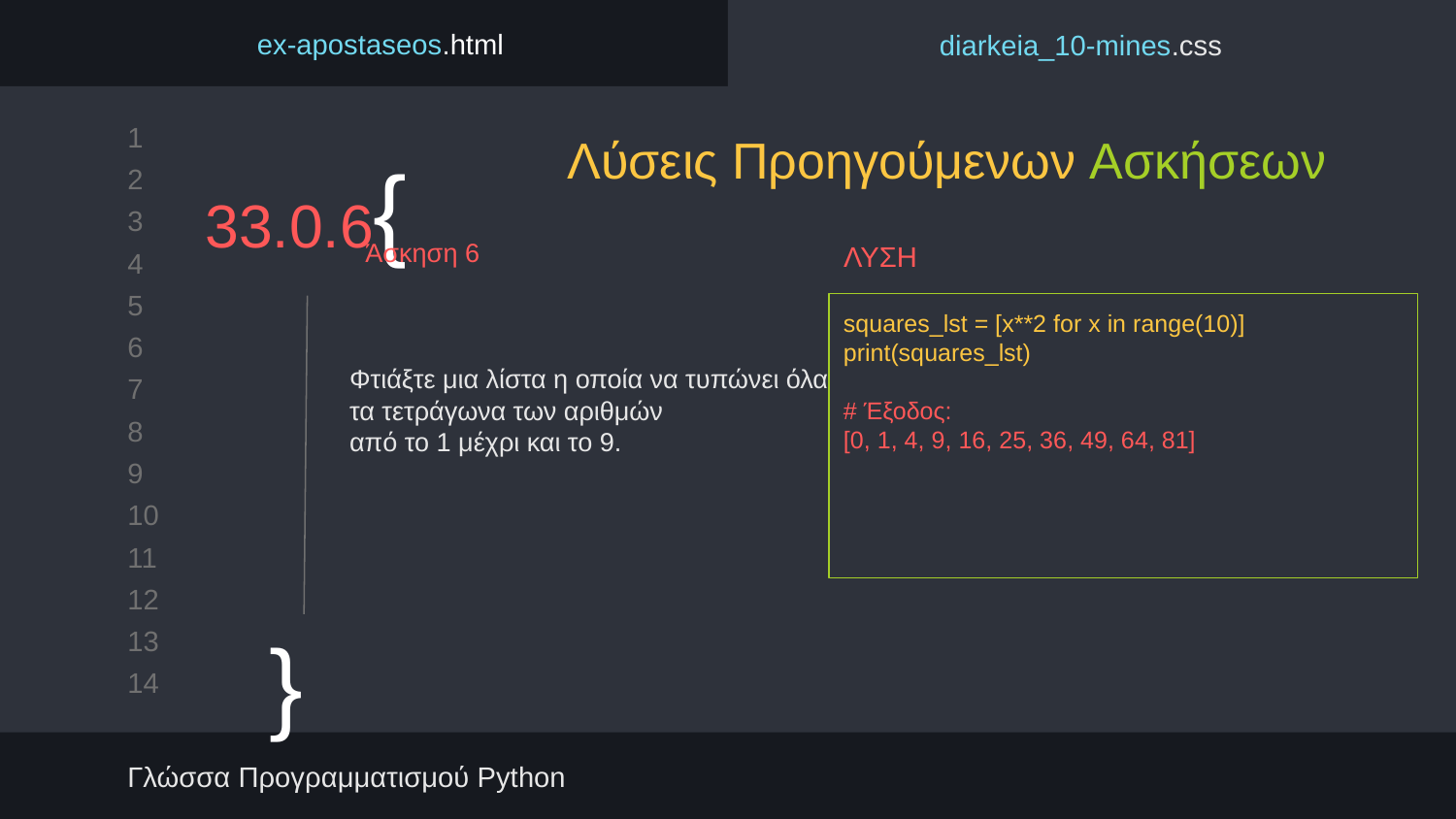

ex-apostaseos.html
diarkeia_10-mines.css
# Λύσεις Προηγούμενων Ασκήσεων
33.0.6{
Άσκηση 6
ΛΥΣΗ
squares_lst = [x**2 for x in range(10)]
print(squares_lst)

# Έξοδος:
[0, 1, 4, 9, 16, 25, 36, 49, 64, 81]
Φτιάξτε μια λίστα η οποία να τυπώνει όλα τα τετράγωνα των αριθμών
από το 1 μέχρι και το 9.
}
Γλώσσα Προγραμματισμού Python